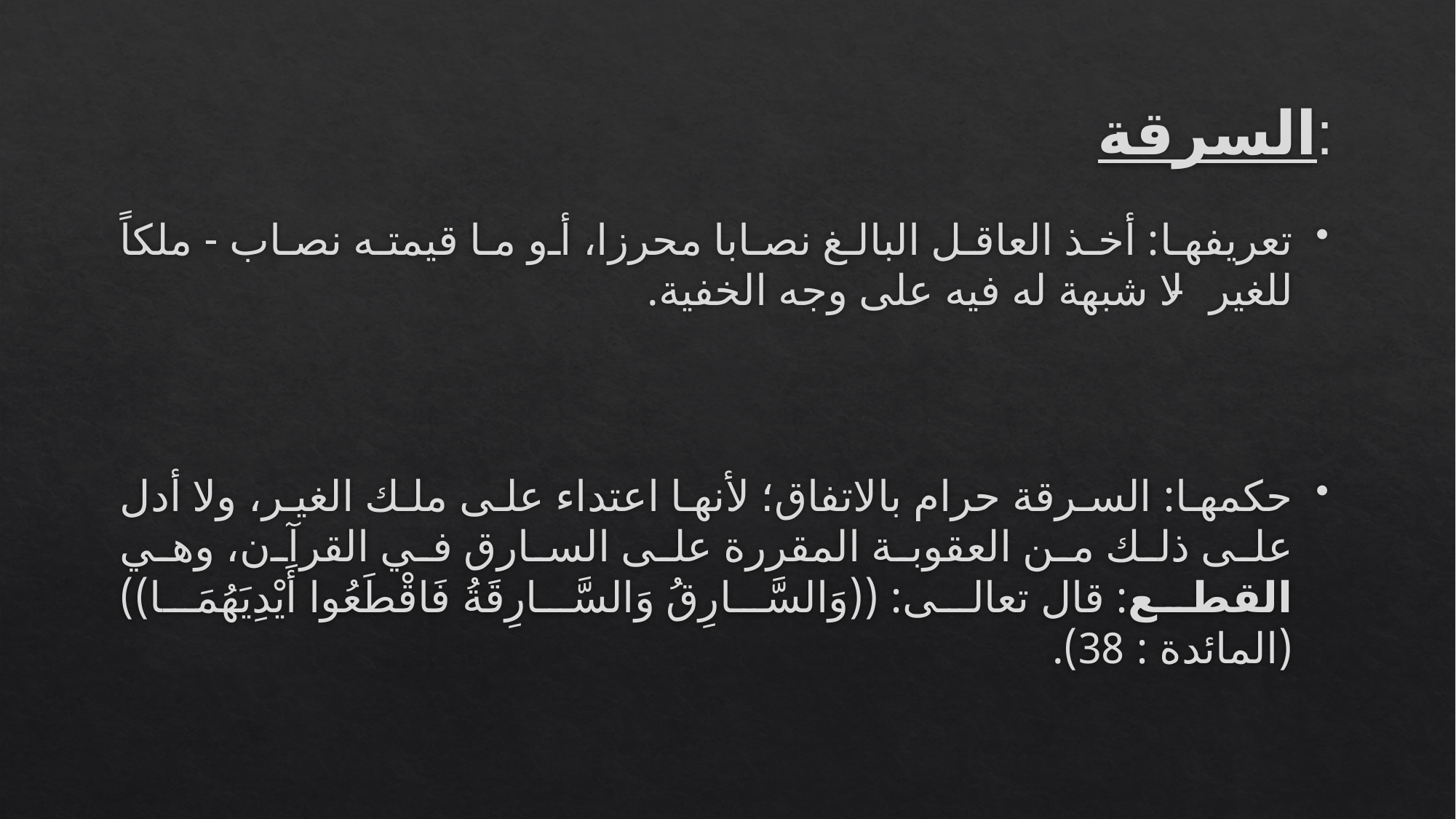

# السرقة:
تعريفها: أخذ العاقل البالغ نصابا محرزا، أو ما قيمته نصاب - ملكاً للغير- لا شبهة له فيه على وجه الخفية.

حكمها: السرقة حرام بالاتفاق؛ لأنها اعتداء على ملك الغير، ولا أدل على ذلك من العقوبة المقررة على السارق في القرآن، وهي القطع: قال تعالى: ((وَالسَّارِقُ وَالسَّارِقَةُ فَاقْطَعُوا أَيْدِيَهُمَا)) (المائدة : 38).